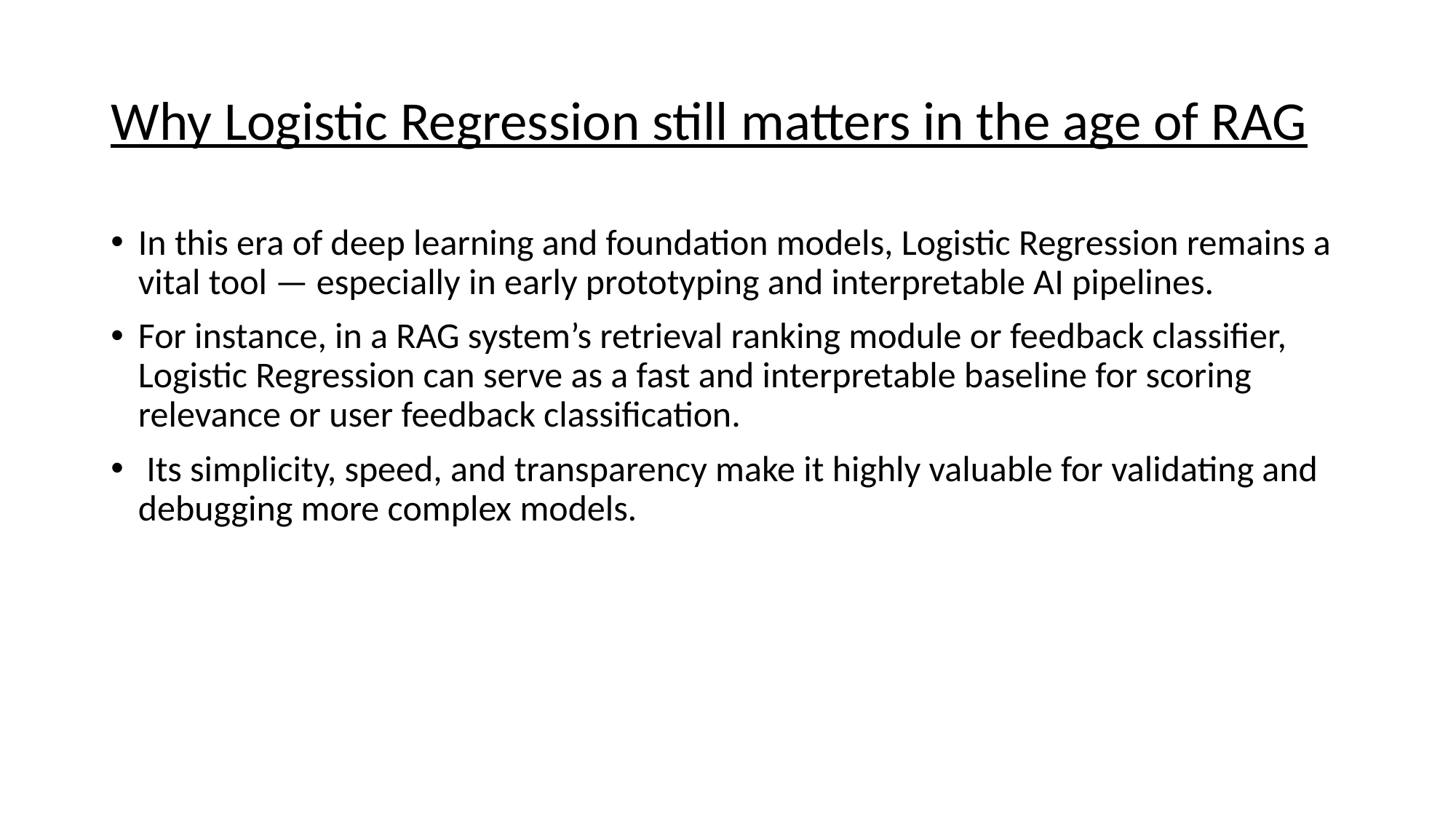

# Why Logistic Regression still matters in the age of RAG
In this era of deep learning and foundation models, Logistic Regression remains a vital tool — especially in early prototyping and interpretable AI pipelines.
For instance, in a RAG system’s retrieval ranking module or feedback classifier, Logistic Regression can serve as a fast and interpretable baseline for scoring relevance or user feedback classification.
 Its simplicity, speed, and transparency make it highly valuable for validating and debugging more complex models.